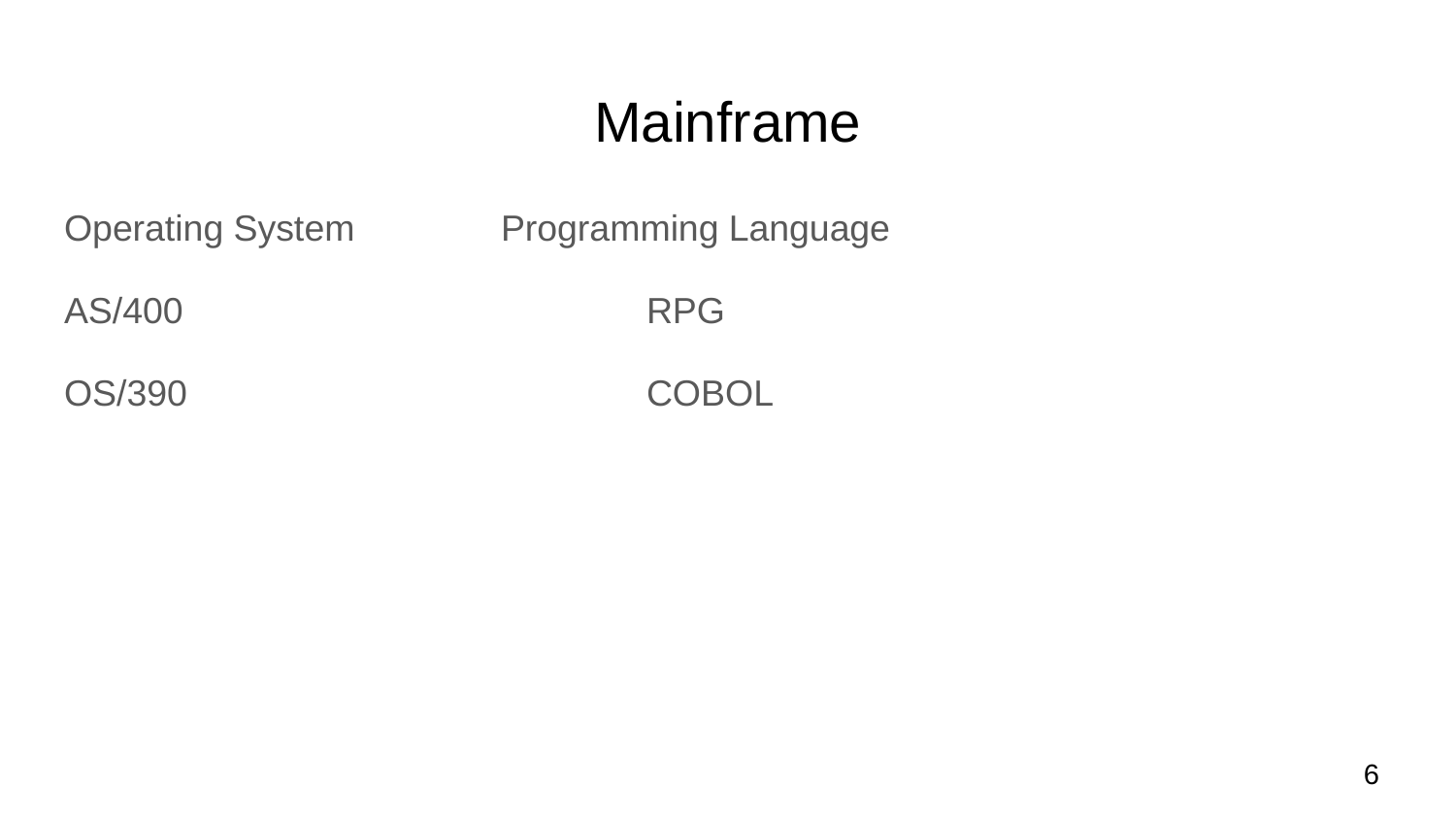

# Mainframe
Operating System		Programming Language
AS/400 				RPG
OS/390				COBOL
6